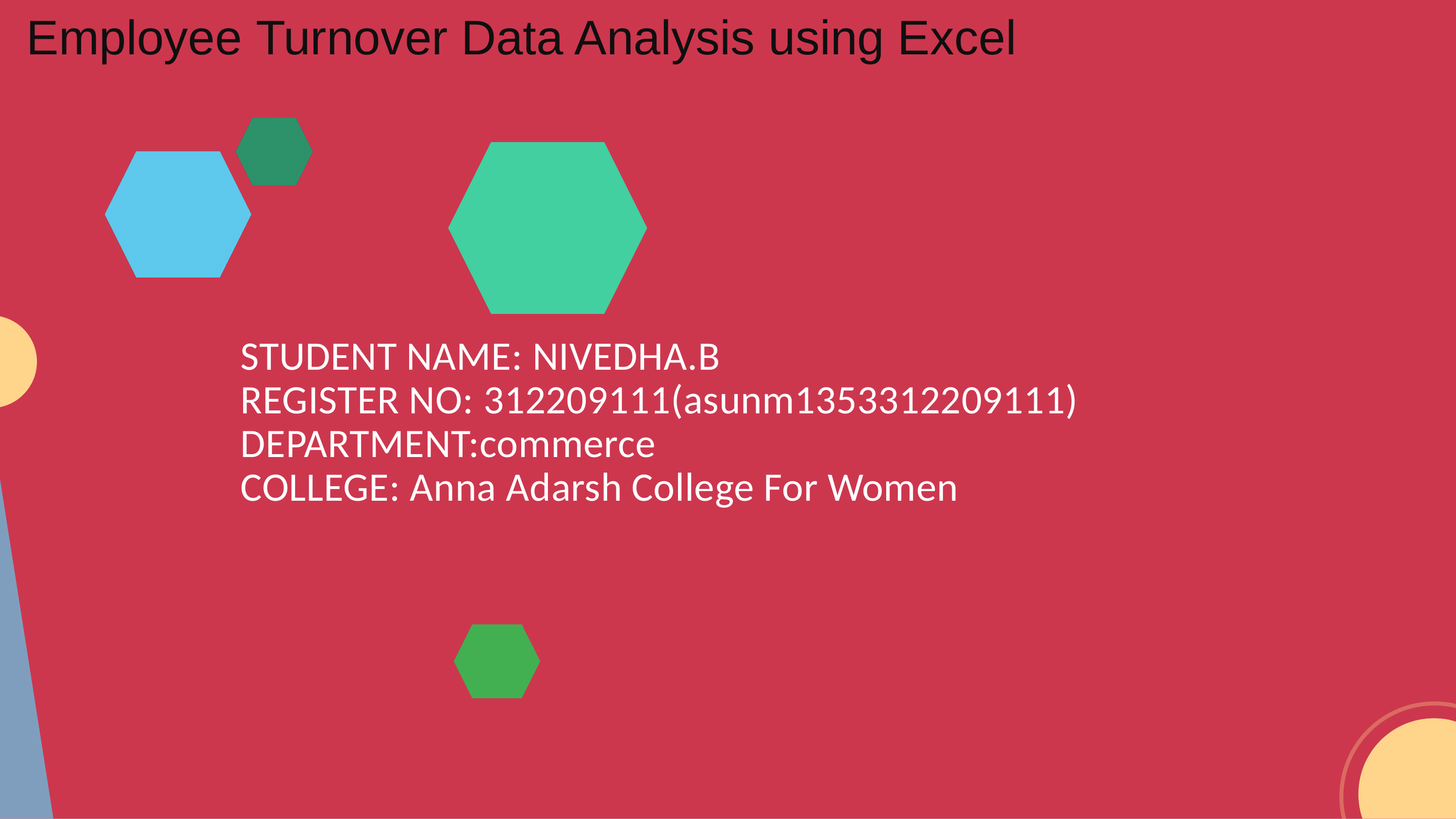

Employee Turnover Data Analysis using Excel

STUDENT NAME: NIVEDHA.B
REGISTER NO: 312209111(asunm1353312209111)
DEPARTMENT:commerce
COLLEGE: Anna Adarsh College For Women